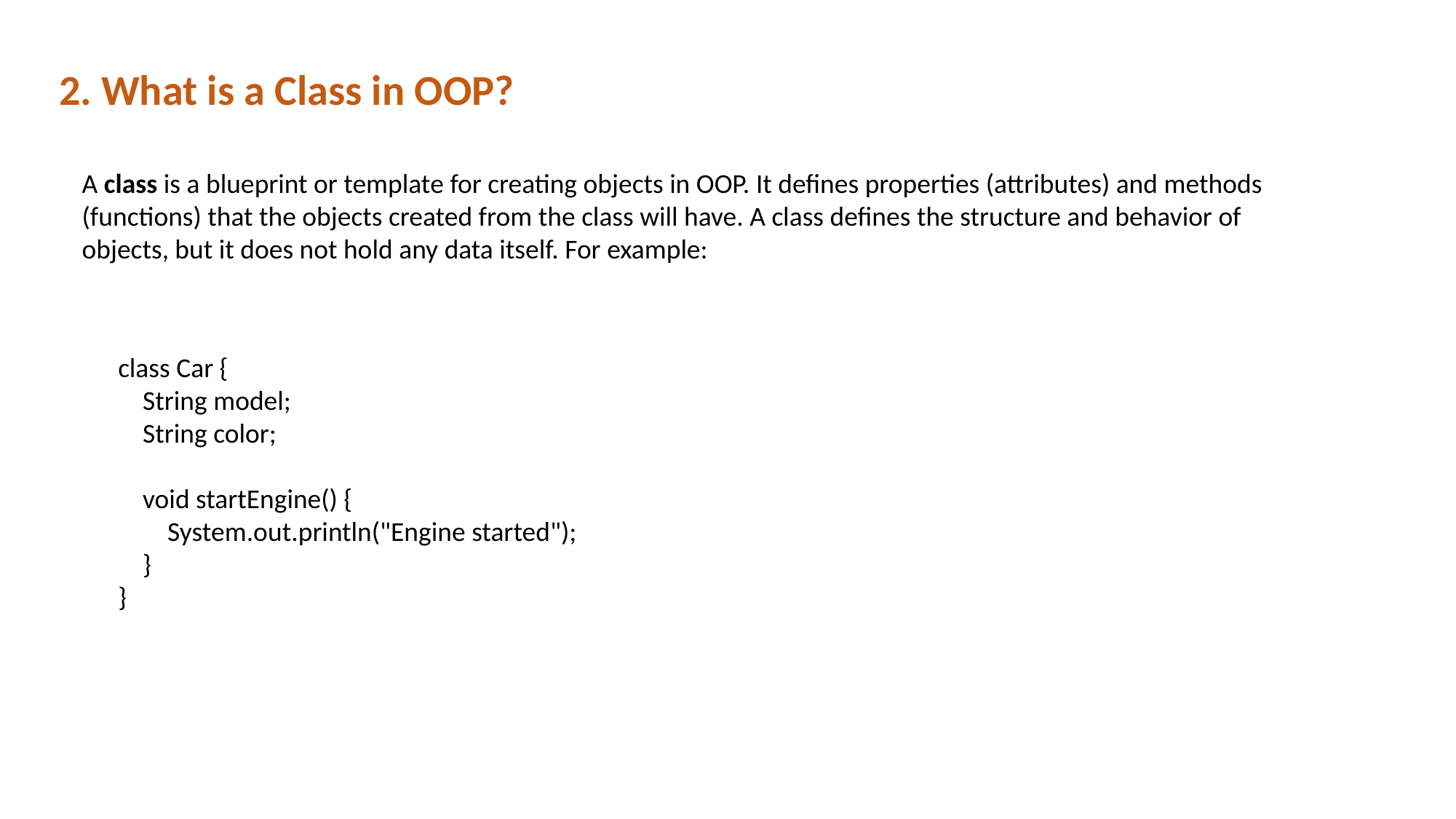

2. What is a Class in OOP?
A class is a blueprint or template for creating objects in OOP. It defines properties (attributes) and methods (functions) that the objects created from the class will have. A class defines the structure and behavior of objects, but it does not hold any data itself. For example:
class Car {
    String model;
    String color;

    void startEngine() {
        System.out.println("Engine started");
    }
}